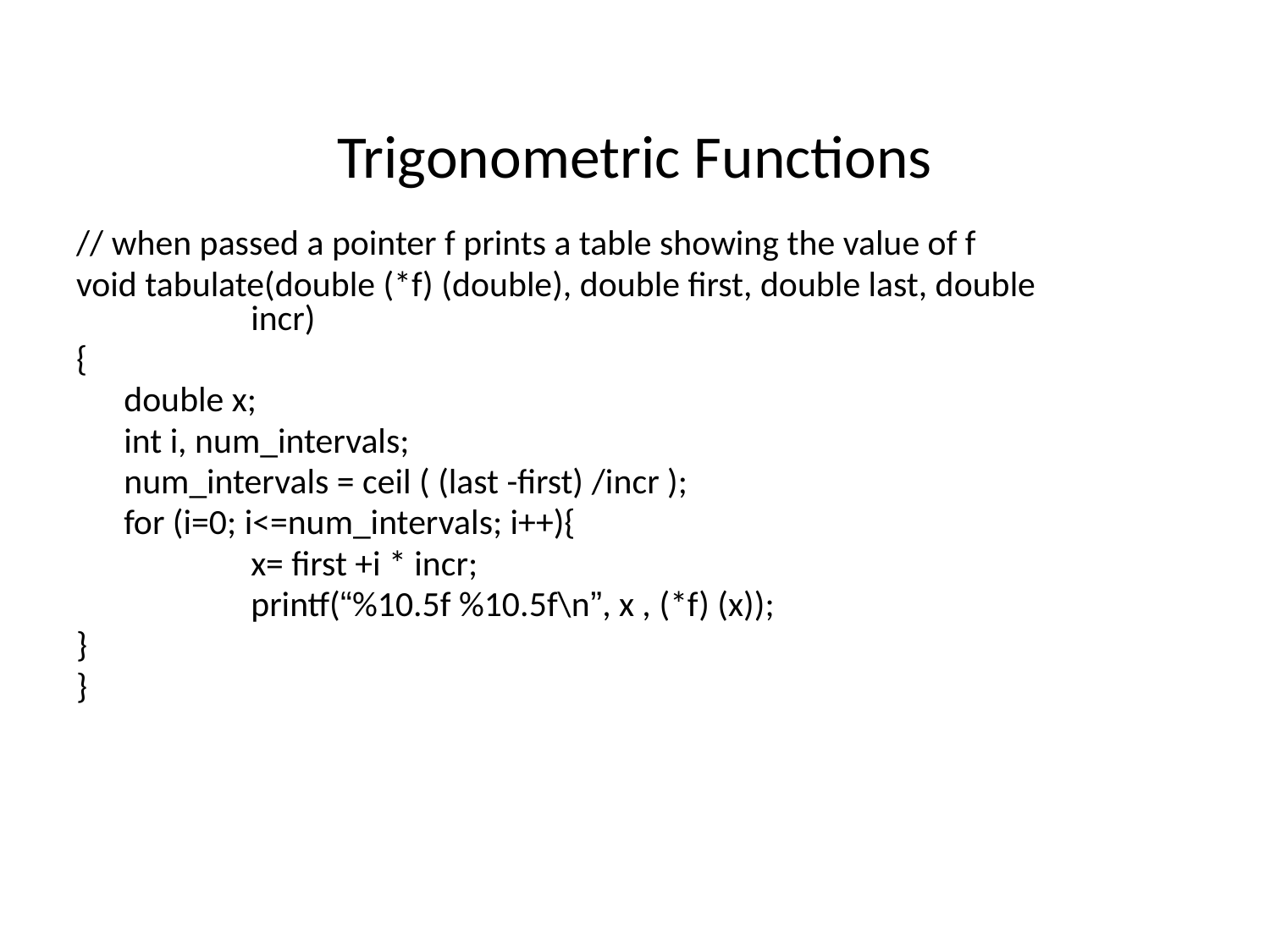

# Trigonometric Functions
// when passed a pointer f prints a table showing the value of f
void tabulate(double (*f) (double), double first, double last, double 		incr)
{
	double x;
	int i, num_intervals;
	num_intervals = ceil ( (last -first) /incr );
	for (i=0; i<=num_intervals; i++){
		x= first +i * incr;
		printf(“%10.5f %10.5f\n”, x , (*f) (x));
}
}